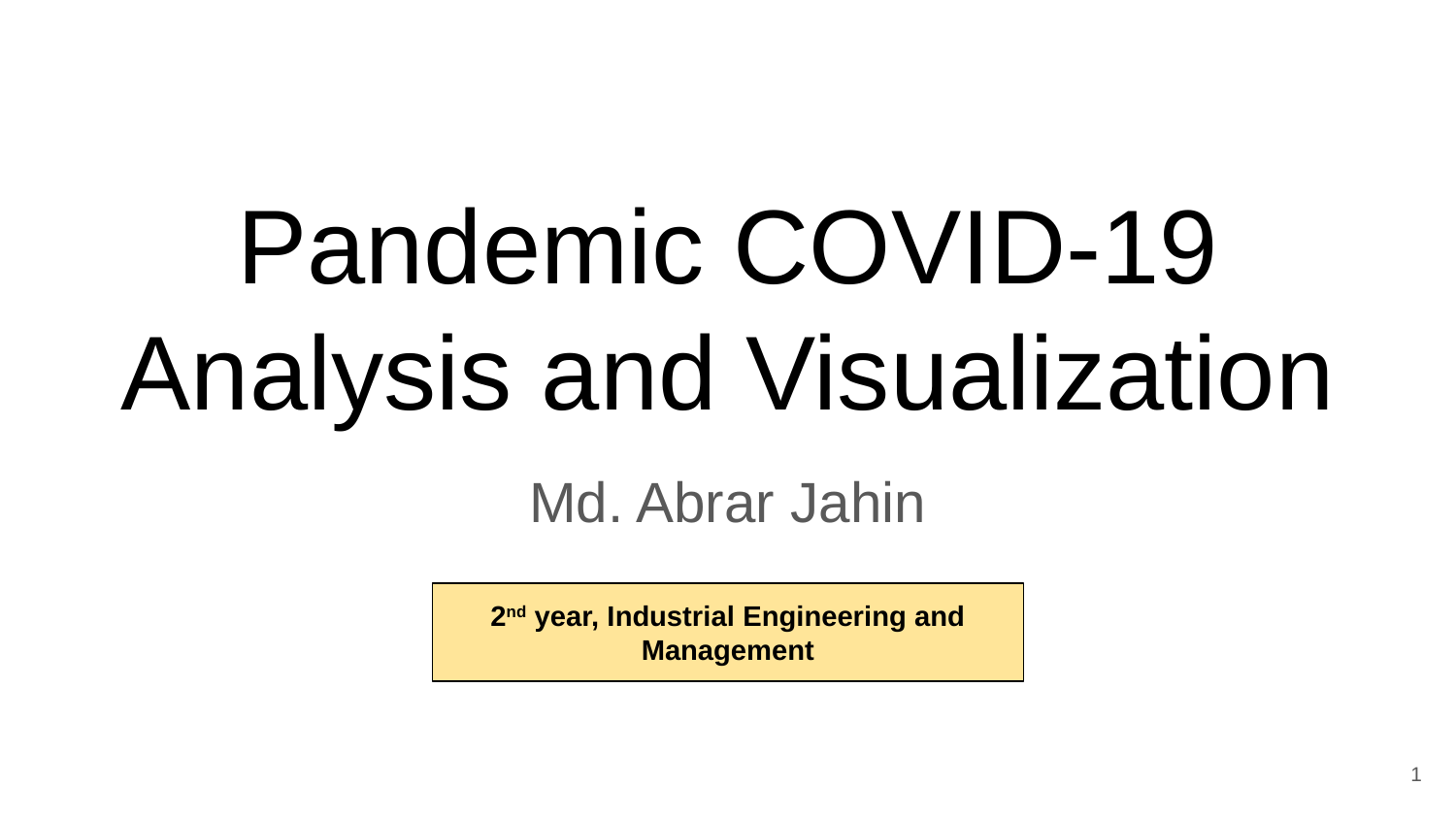

# Pandemic COVID-19 Analysis and Visualization
Md. Abrar Jahin
2nd year, Industrial Engineering and Management
1